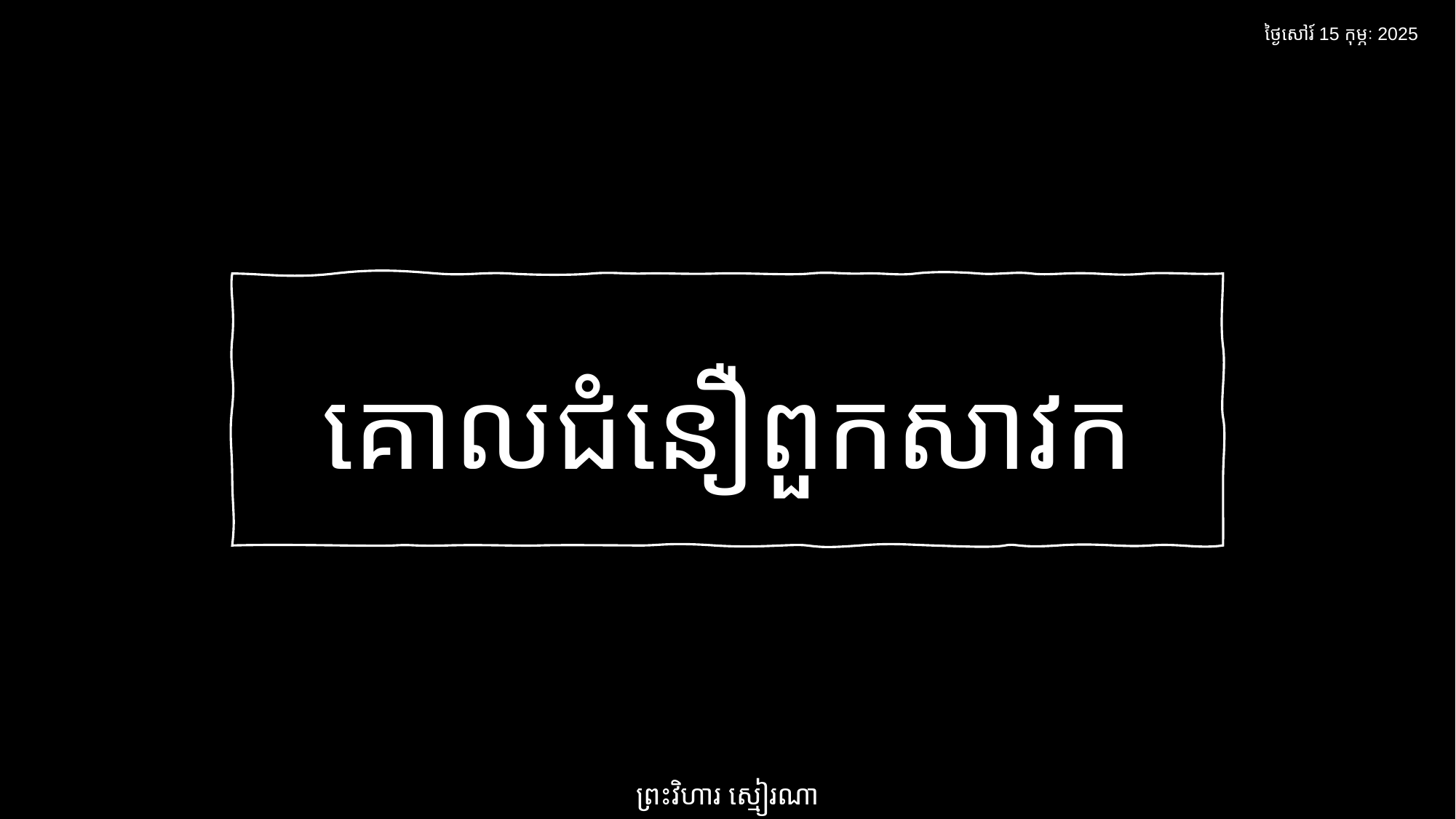

ថ្ងៃសៅរ៍ 15 កុម្ភៈ 2025

គោលជំនឿពួកសាវក
ព្រះវិហារ ស្មៀរណា